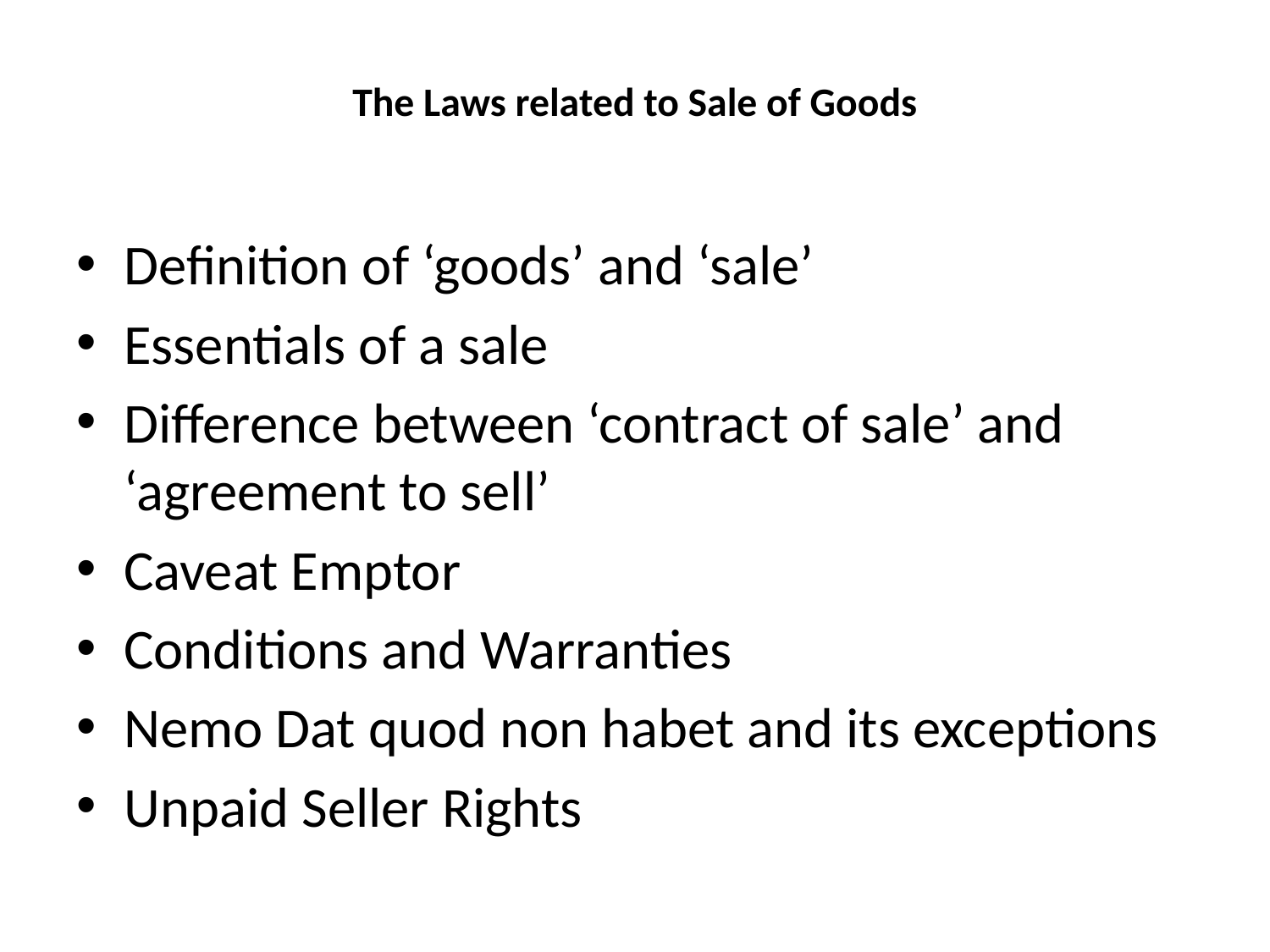

# The Laws related to Sale of Goods
Definition of ‘goods’ and ‘sale’
Essentials of a sale
Difference between ‘contract of sale’ and ‘agreement to sell’
Caveat Emptor
Conditions and Warranties
Nemo Dat quod non habet and its exceptions
Unpaid Seller Rights